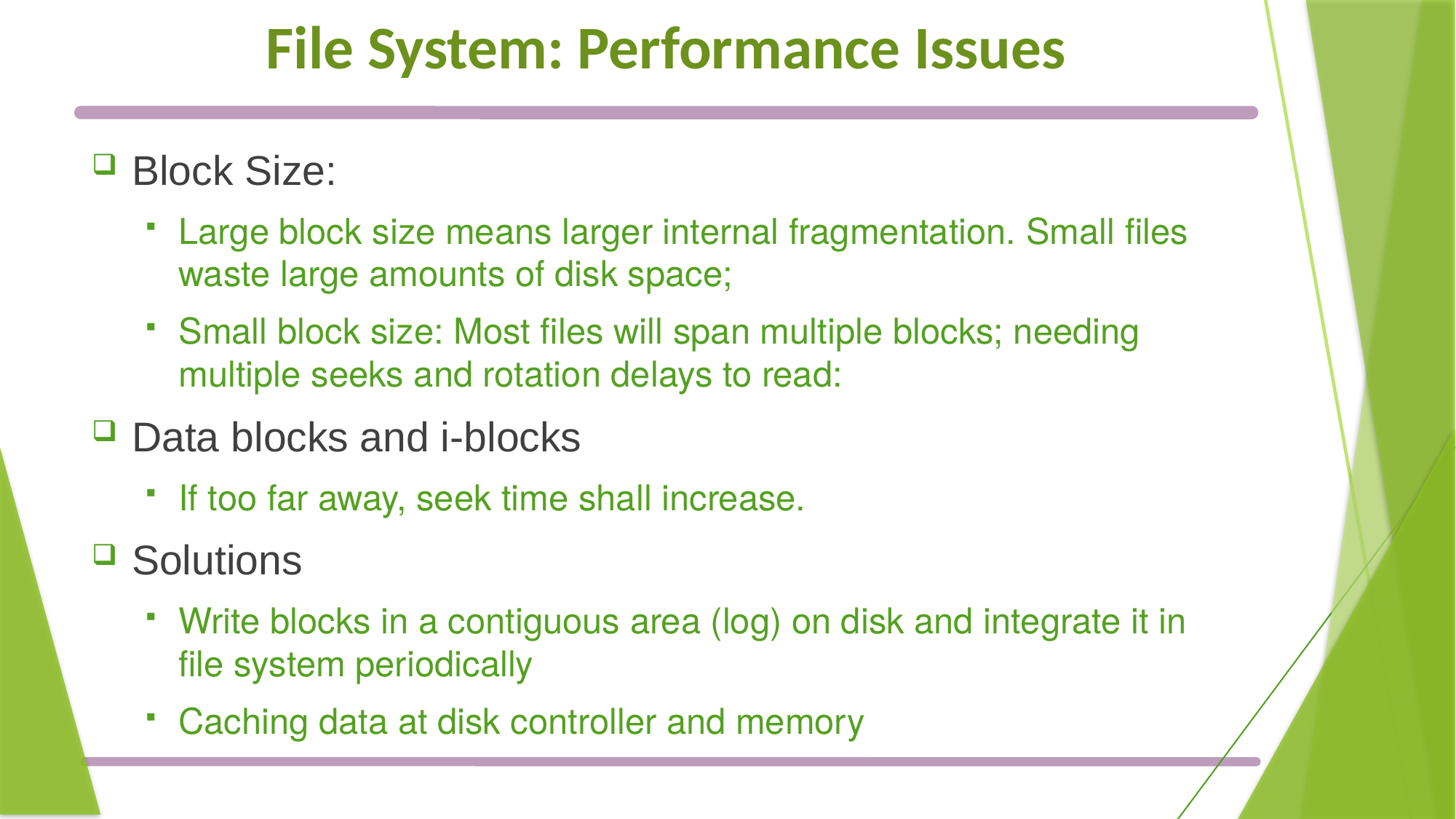

# File System: Performance Issues
Block Size:
Large block size means larger internal fragmentation. Small files waste large amounts of disk space;
Small block size: Most files will span multiple blocks; needing multiple seeks and rotation delays to read:
Data blocks and i-blocks
If too far away, seek time shall increase.
Solutions
Write blocks in a contiguous area (log) on disk and integrate it in file system periodically
Caching data at disk controller and memory